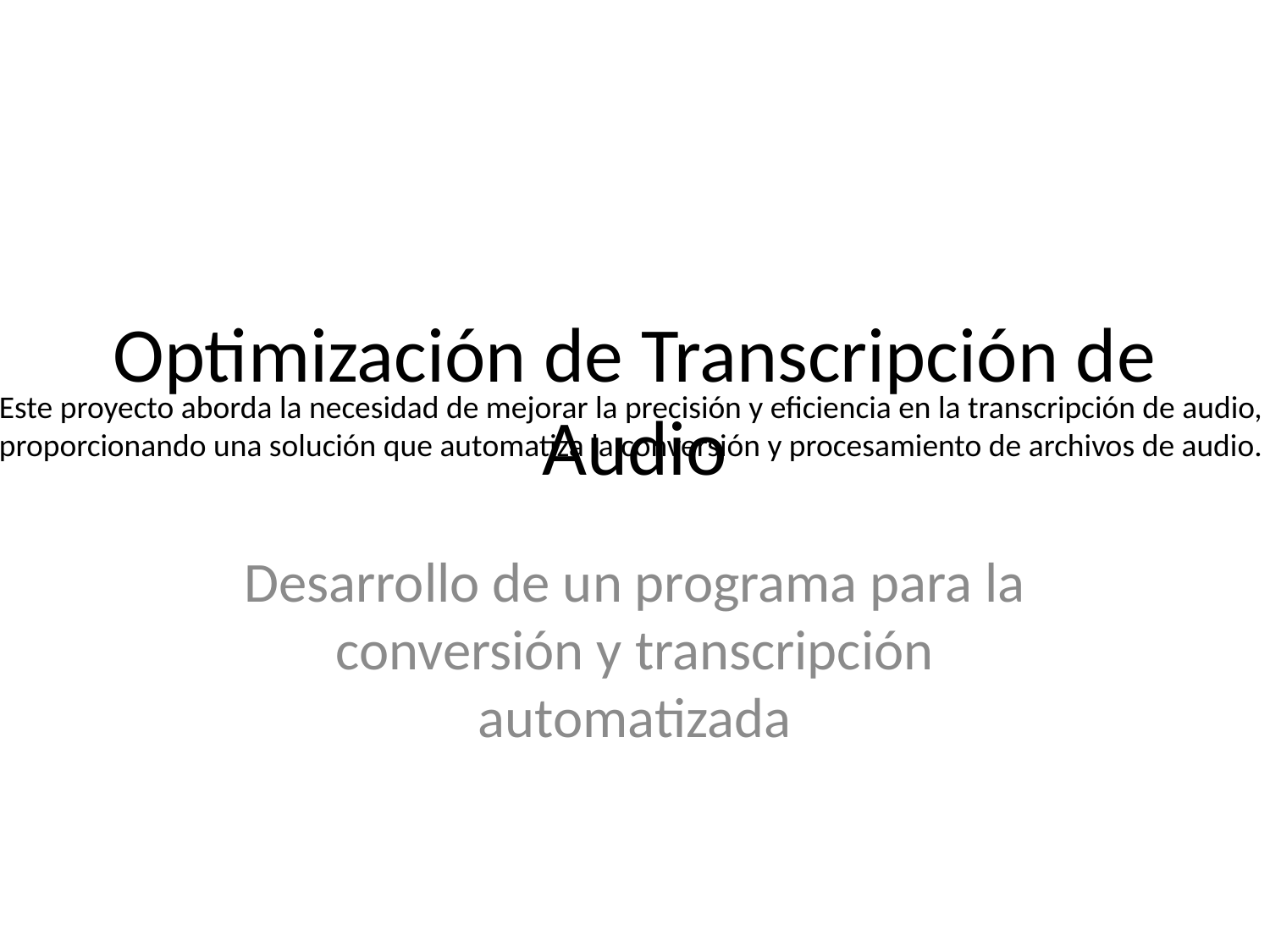

# Optimización de Transcripción de Audio
Este proyecto aborda la necesidad de mejorar la precisión y eficiencia en la transcripción de audio,
proporcionando una solución que automatiza la conversión y procesamiento de archivos de audio.
Desarrollo de un programa para la conversión y transcripción automatizada